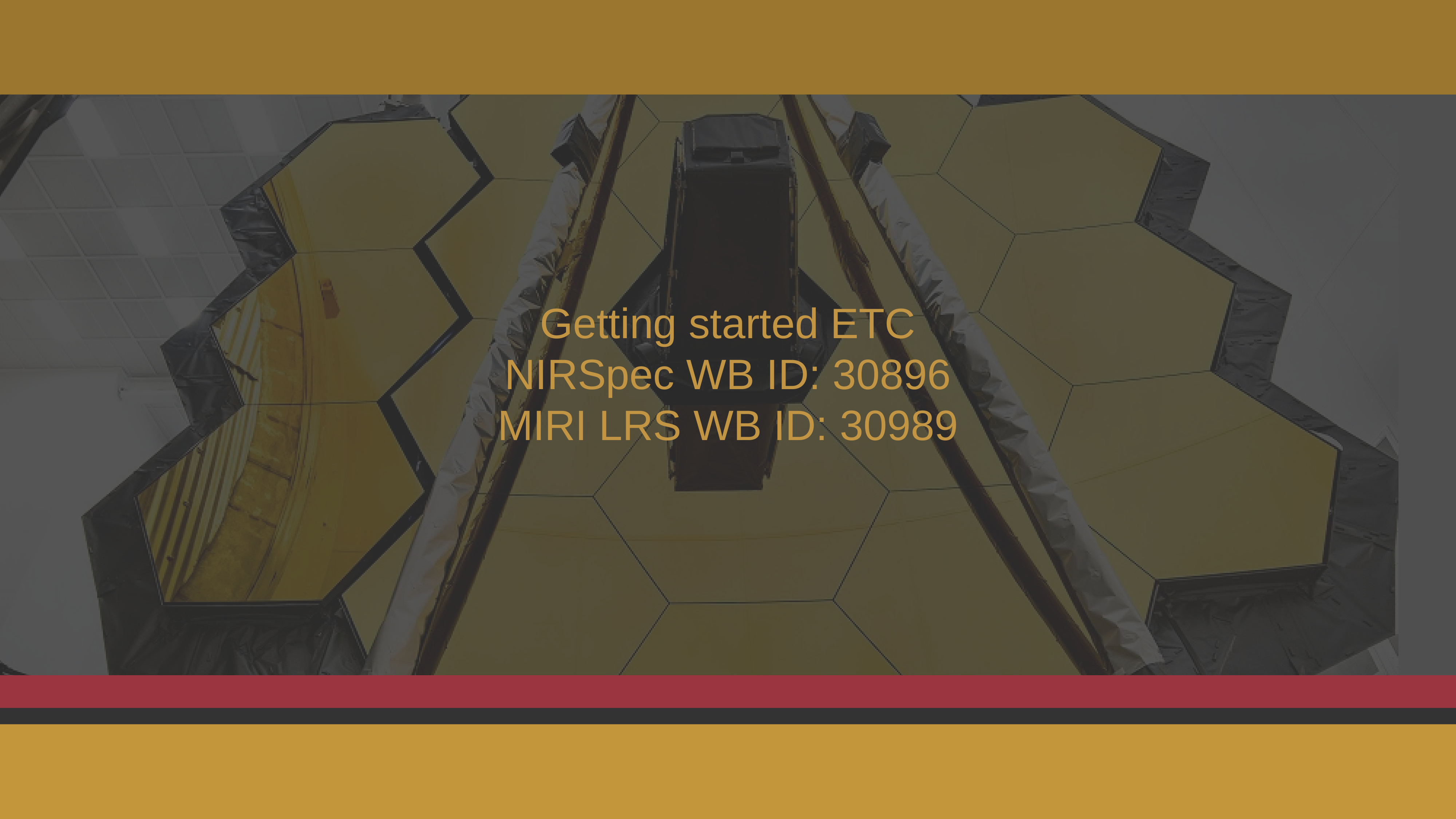

# Getting started ETC NIRSpec WB ID: 30896 MIRI LRS WB ID: 30989